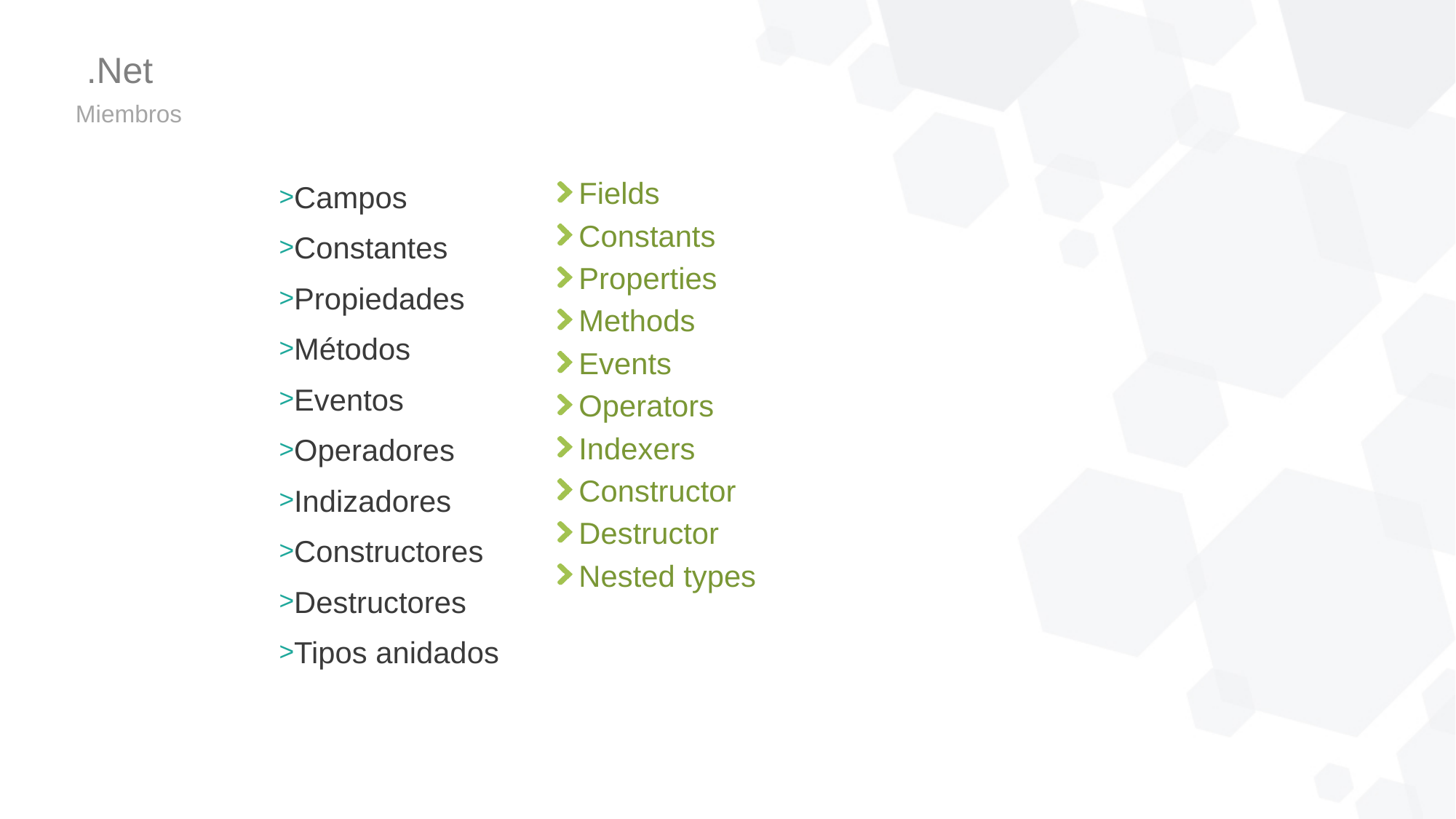

# .Net
Miembros
Fields
Constants
Properties
Methods
Events
Operators
Indexers
Constructor
Destructor
Nested types

Campos
Constantes
Propiedades
Métodos
Eventos
Operadores
Indizadores
Constructores
Destructores
Tipos anidados